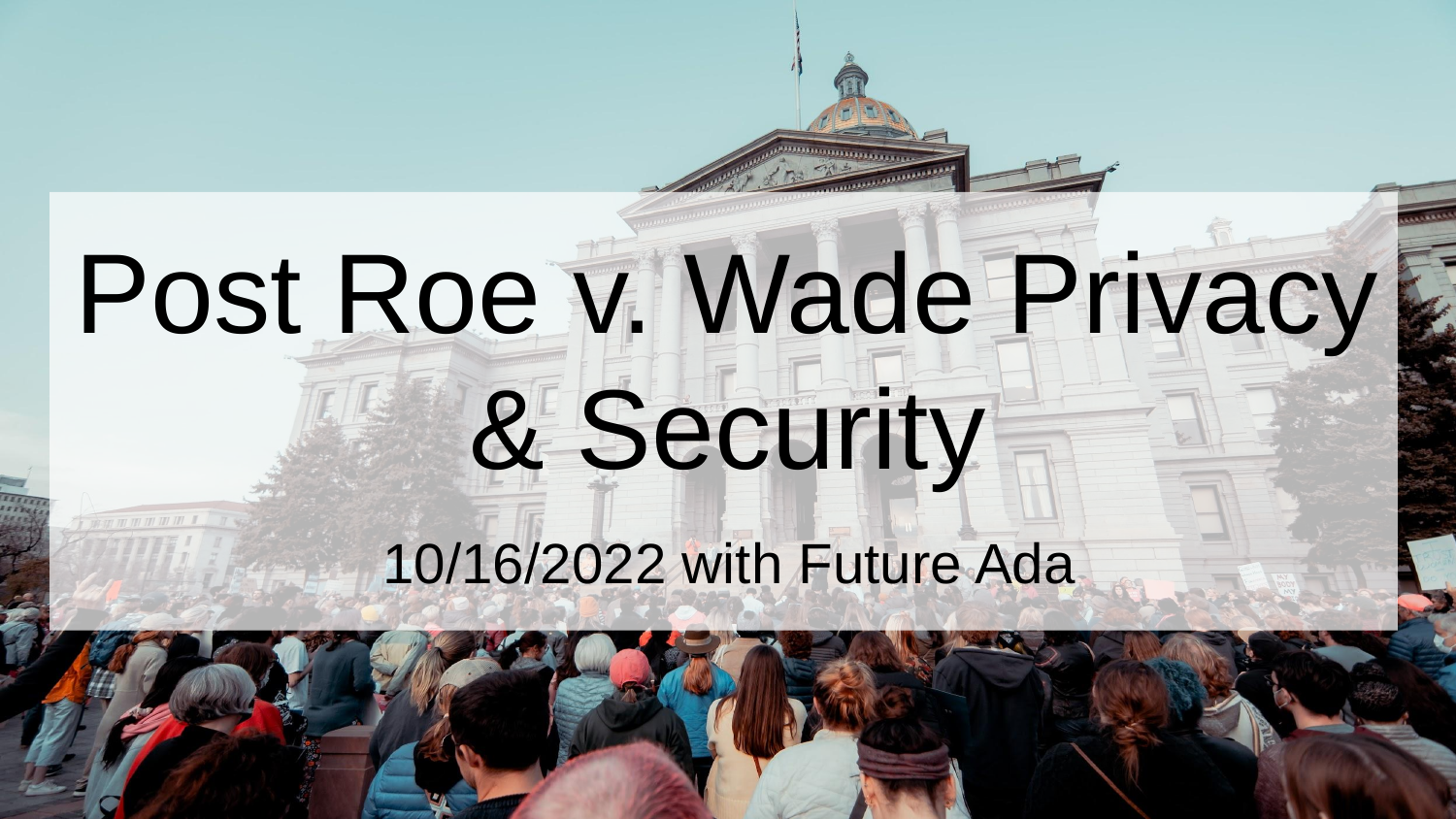

# Post Roe v. Wade Privacy & Security

10/16/2022 with Future Ada